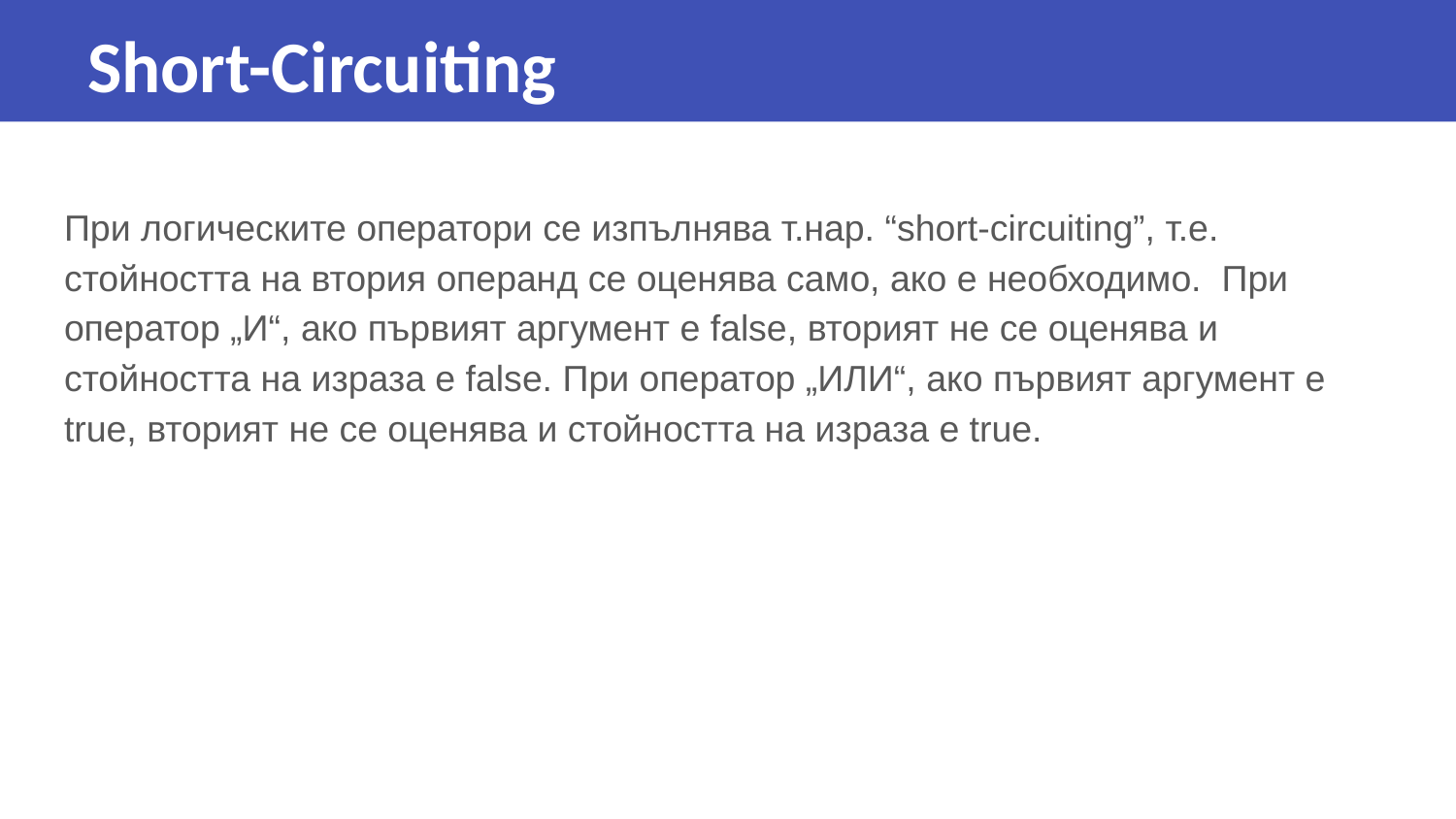

Short-Circuiting
При логическите оператори се изпълнява т.нар. “short-circuiting”, т.е. стойността на втория операнд се оценява само, ако е необходимо.  При оператор „И“, ако първият аргумент е false, вторият не се оценява и стойността на израза е false. При оператор „ИЛИ“, ако първият аргумент е true, вторият не се оценява и стойността на израза е true.